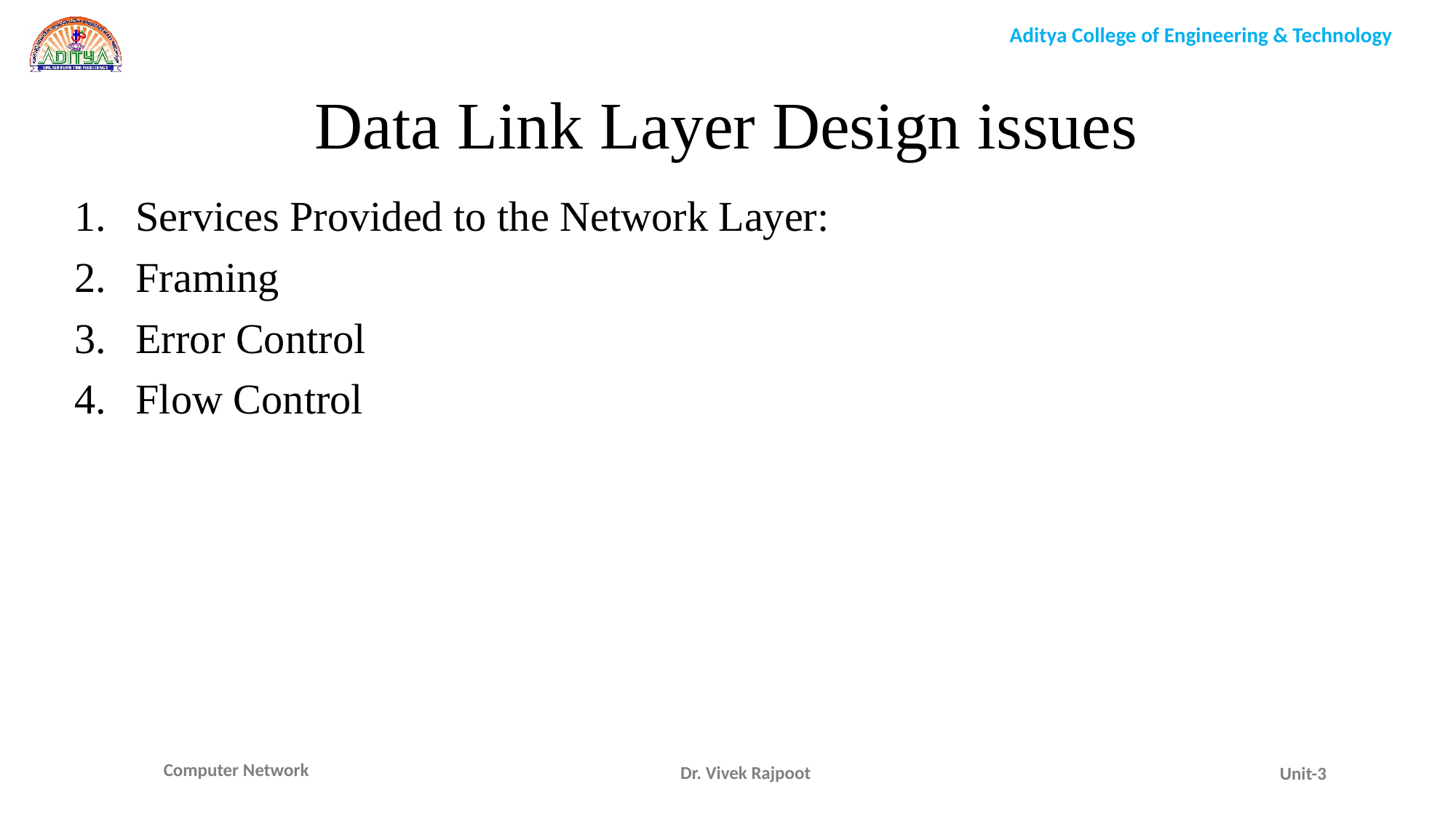

Data Link Layer Design issues
Services Provided to the Network Layer:
Framing
Error Control
Flow Control
Dr. Vivek Rajpoot
Unit-3